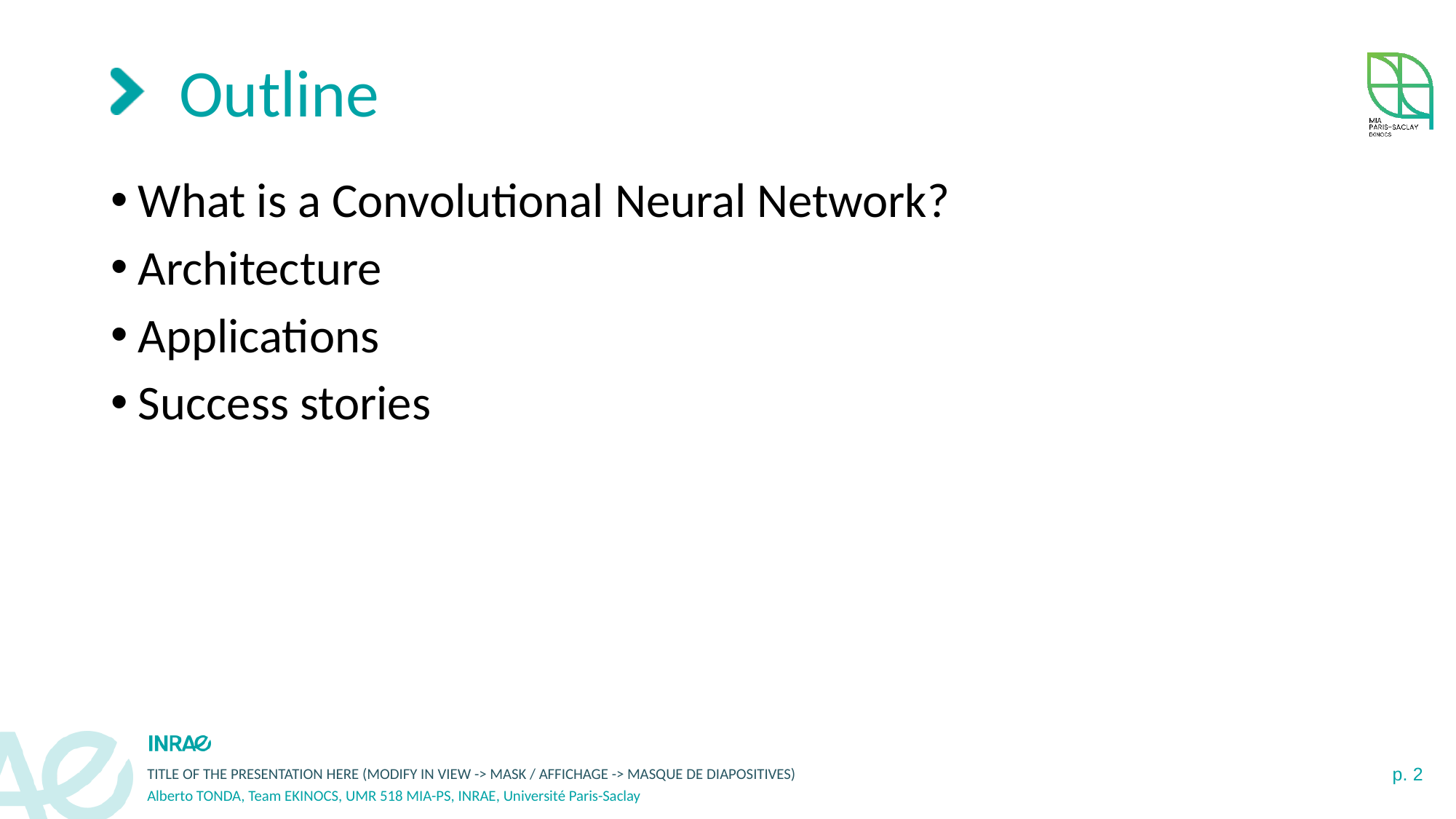

# Outline
What is a Convolutional Neural Network?
Architecture
Applications
Success stories